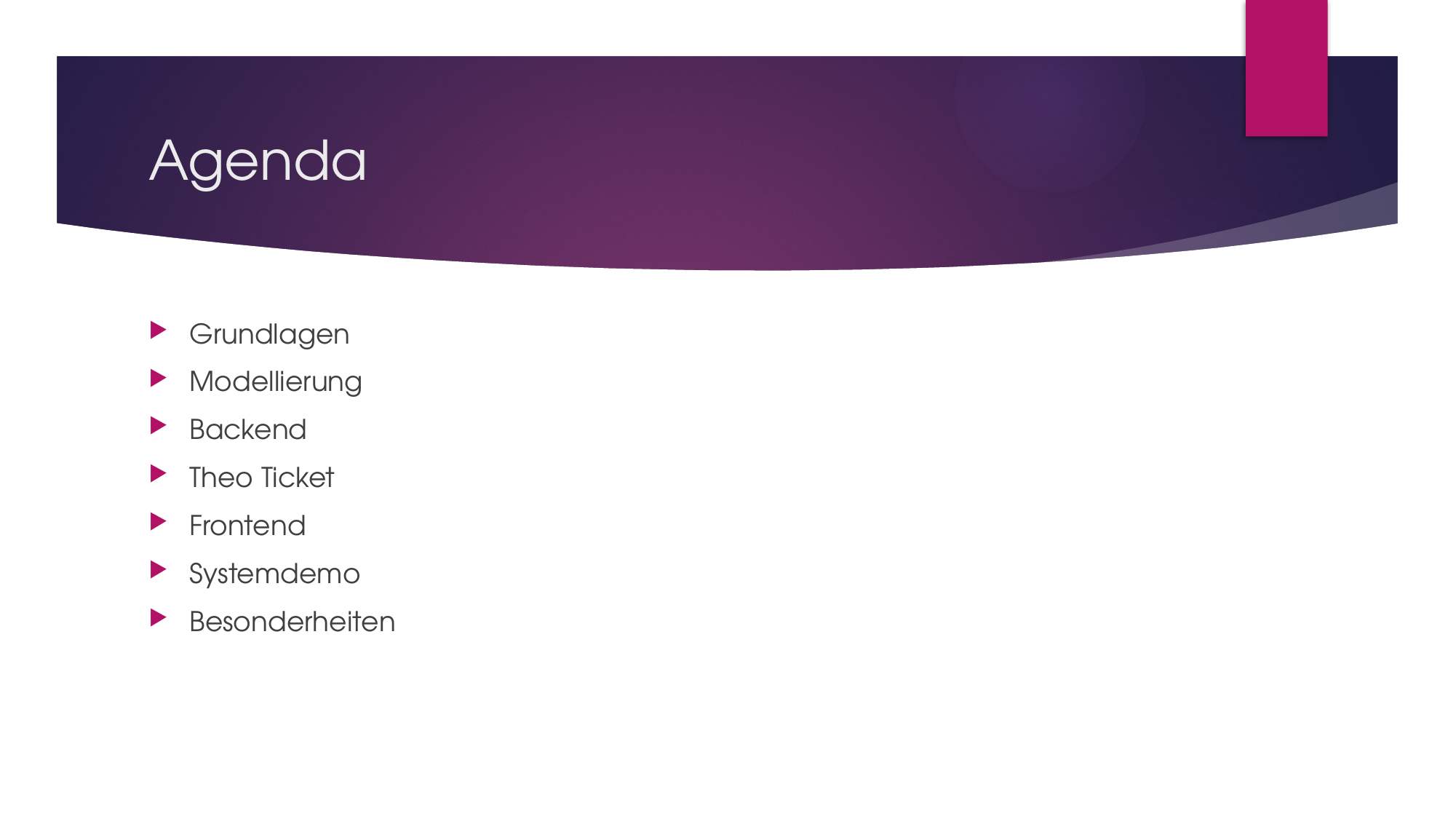

# Agenda
Grundlagen
Modellierung
Backend
Theo Ticket
Frontend
Systemdemo
Besonderheiten